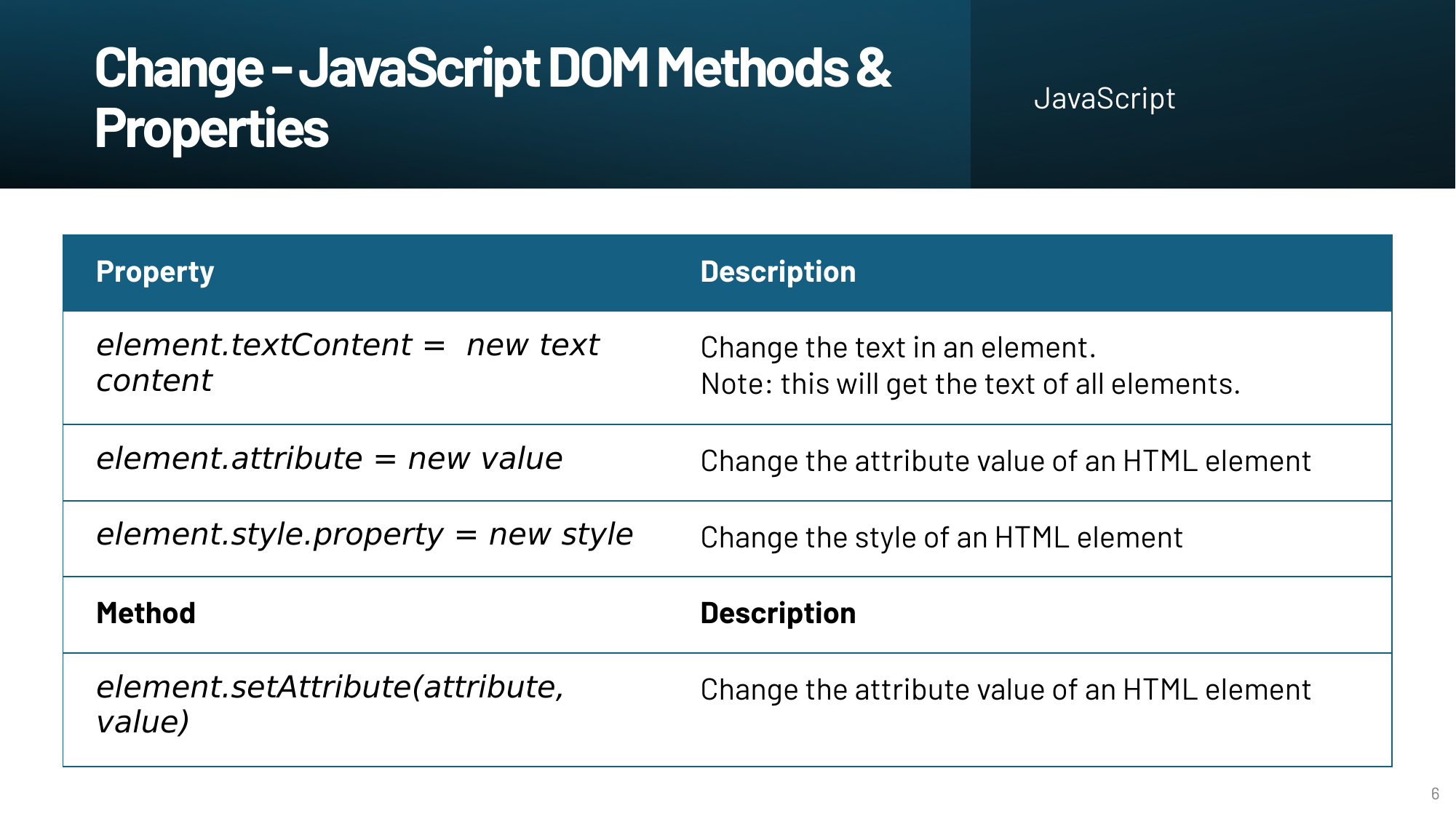

Change - JavaScript DOM Methods & Properties
JavaScript
| Property | Description |
| --- | --- |
| element.textContent =  new text content | Change the text in an element. Note: this will get the text of all elements. |
| element.attribute = new value | Change the attribute value of an HTML element |
| element.style.property = new style | Change the style of an HTML element |
| Method | Description |
| element.setAttribute(attribute, value) | Change the attribute value of an HTML element |
6